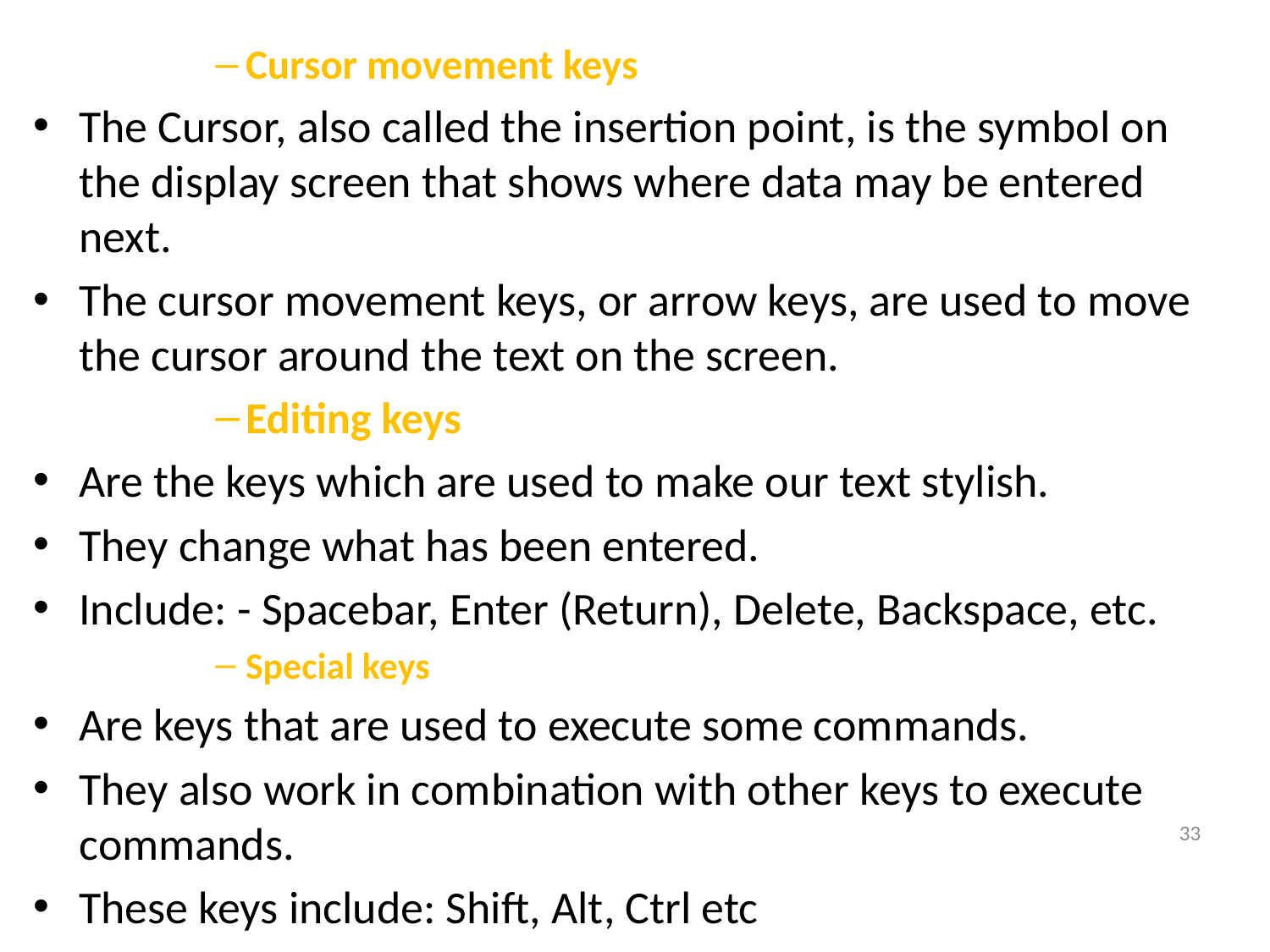

Cursor movement keys
The Cursor, also called the insertion point, is the symbol on the display screen that shows where data may be entered next.
The cursor movement keys, or arrow keys, are used to move the cursor around the text on the screen.
Editing keys
Are the keys which are used to make our text stylish.
They change what has been entered.
Include: - Spacebar, Enter (Return), Delete, Backspace, etc.
Special keys
Are keys that are used to execute some commands.
They also work in combination with other keys to execute commands.
These keys include: Shift, Alt, Ctrl etc

33